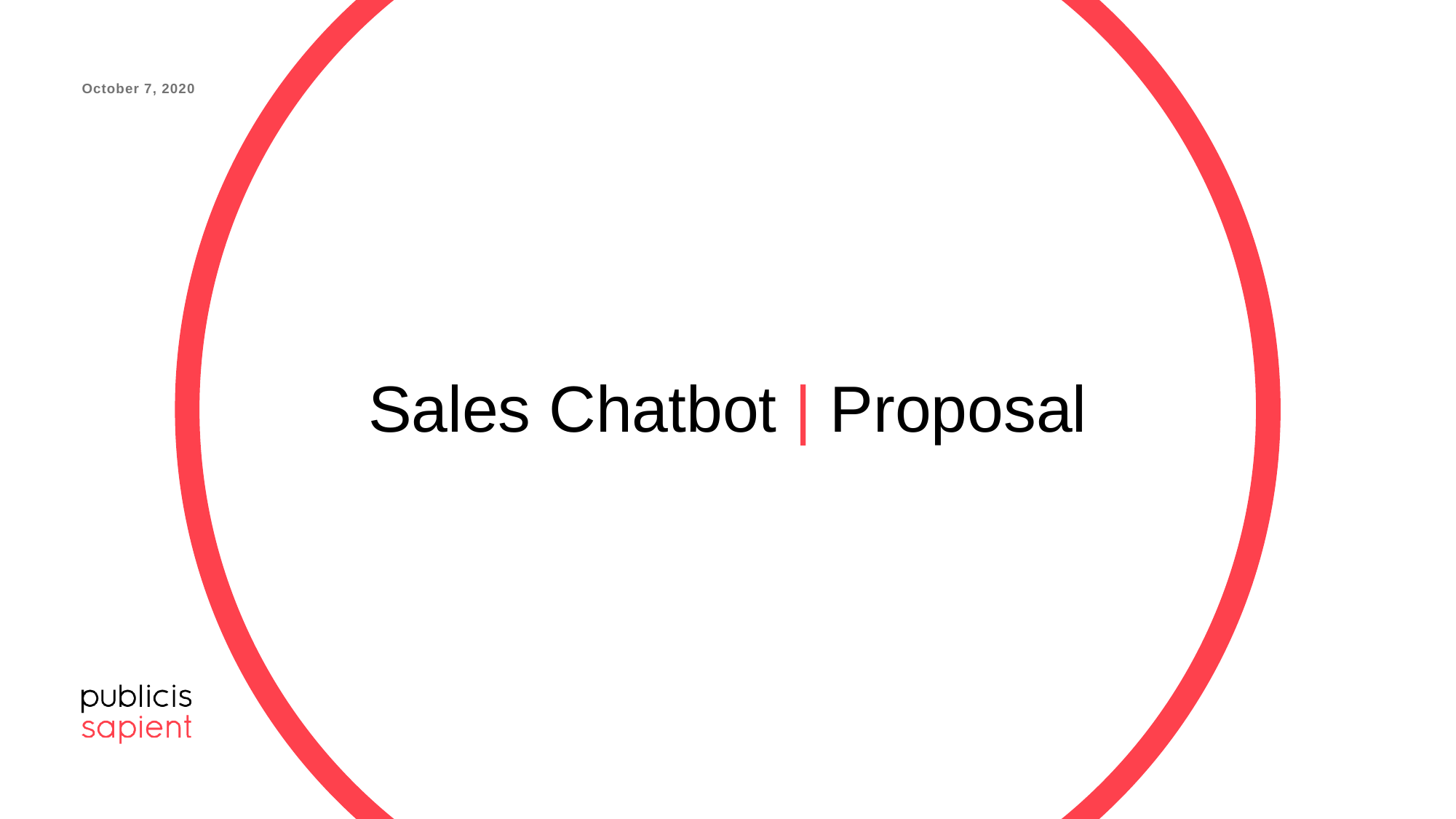

October 7, 2020
# Sales Chatbot | Proposal